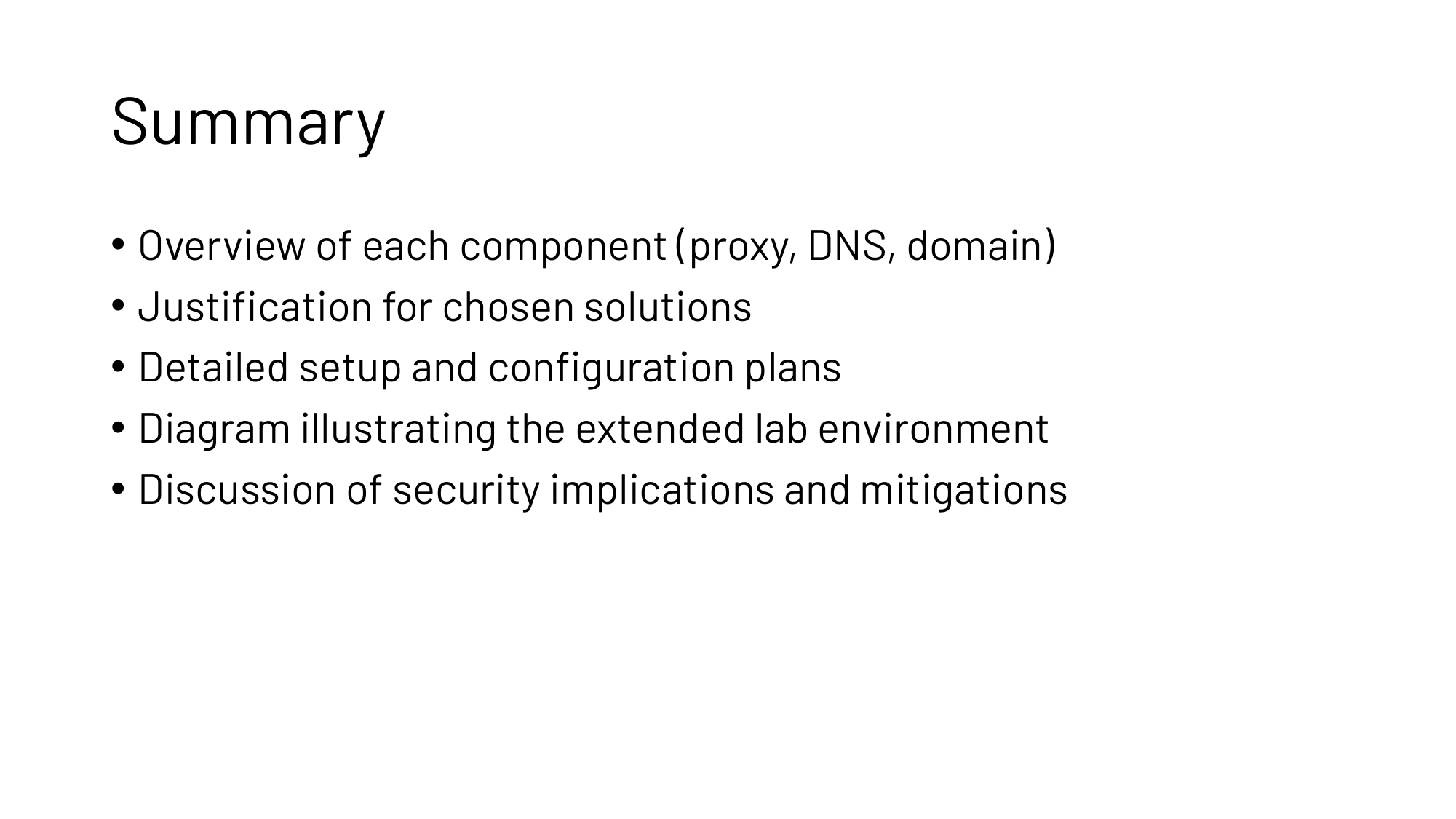

# Summary
Overview of each component (proxy, DNS, domain)
Justification for chosen solutions
Detailed setup and configuration plans
Diagram illustrating the extended lab environment
Discussion of security implications and mitigations